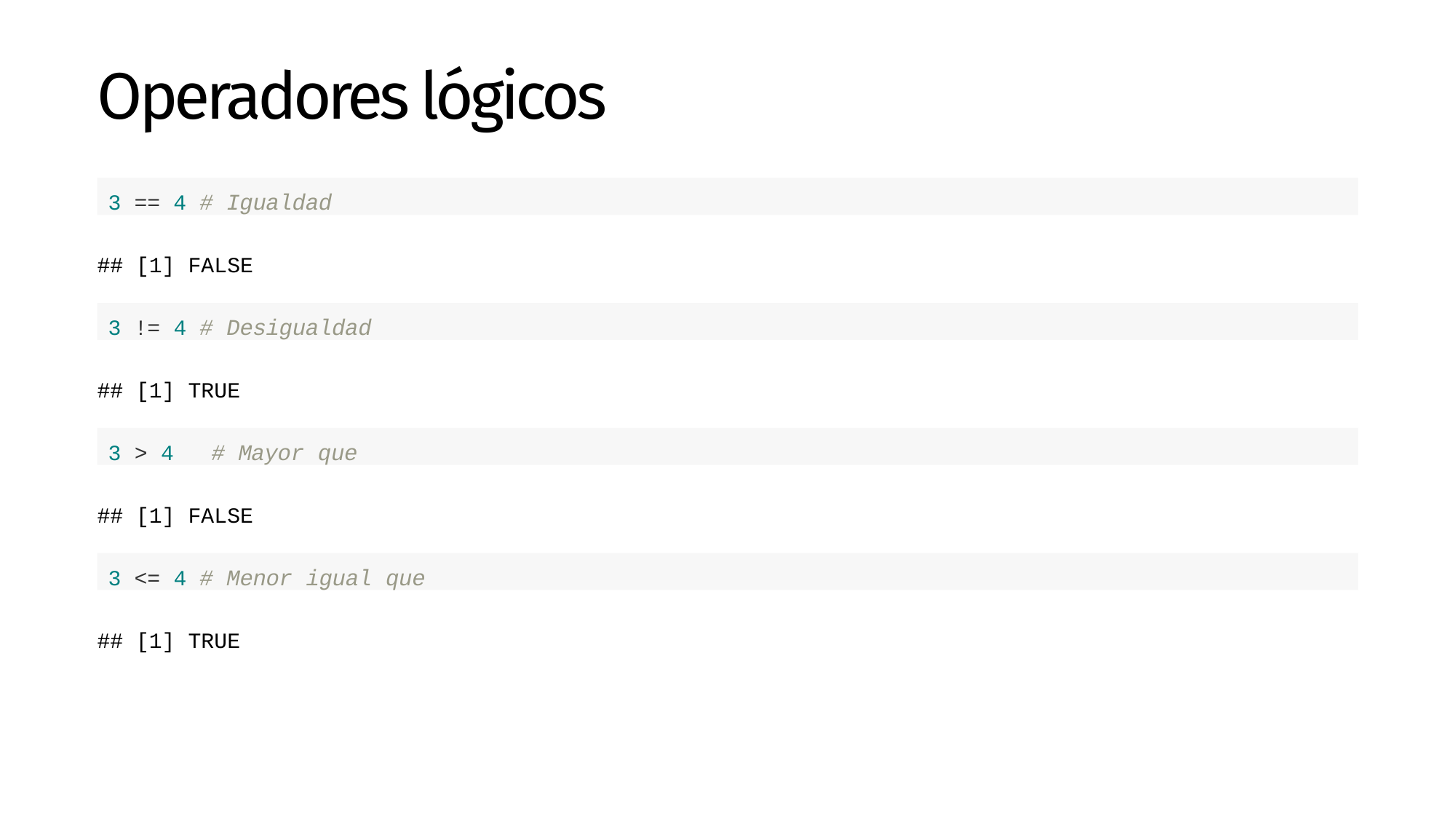

Operadores lógicos
3 == 4 # Igualdad
## [1] FALSE
3 != 4 # Desigualdad
## [1] TRUE
3 > 4	# Mayor que
## [1] FALSE
3 <= 4 # Menor igual que
## [1] TRUE